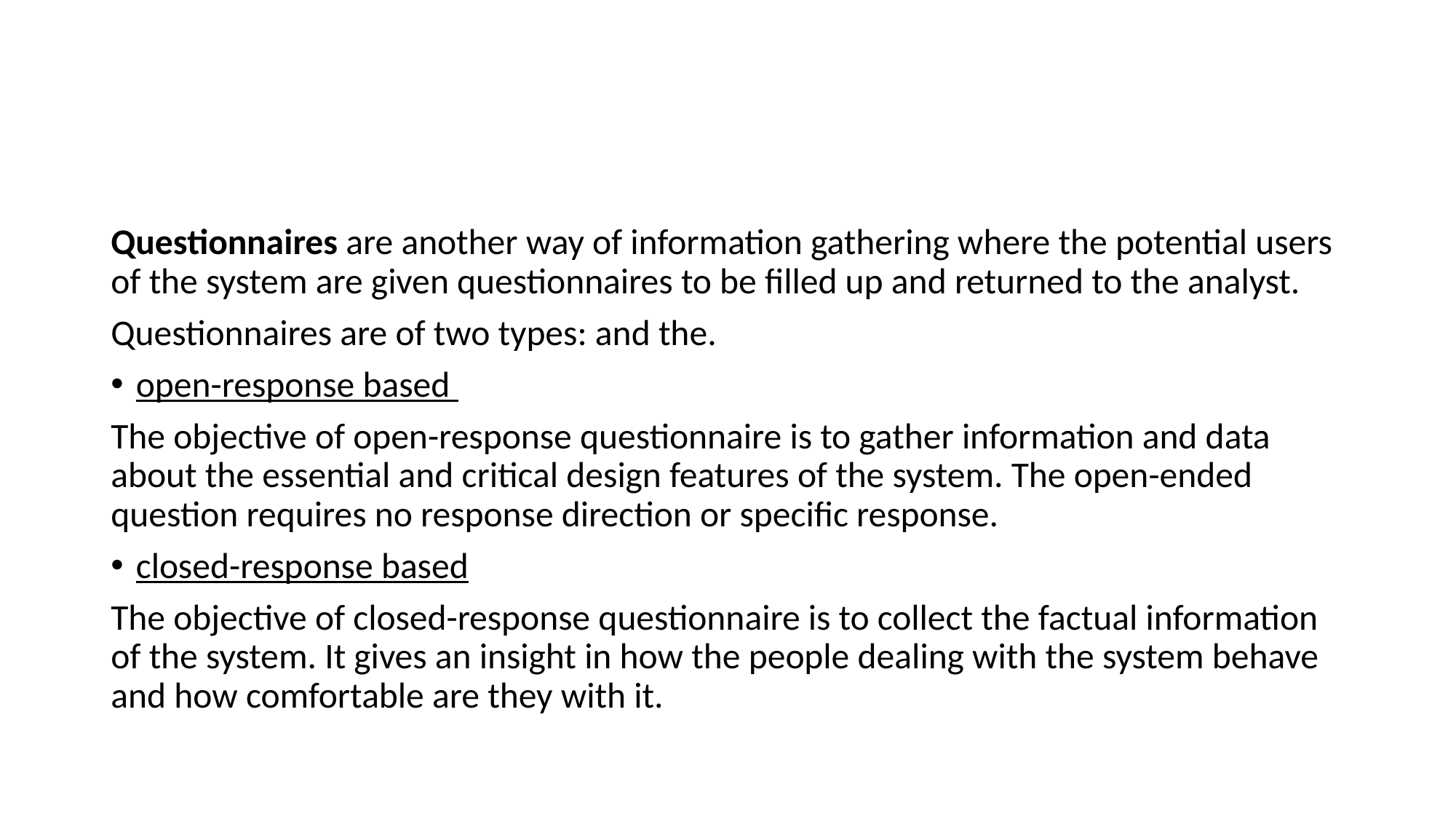

#
Questionnaires are another way of information gathering where the potential users of the system are given questionnaires to be filled up and returned to the analyst.
Questionnaires are of two types: and the.
open-response based
The objective of open-response questionnaire is to gather information and data about the essential and critical design features of the system. The open-ended question requires no response direction or specific response.
closed-response based
The objective of closed-response questionnaire is to collect the factual information of the system. It gives an insight in how the people dealing with the system behave and how comfortable are they with it.